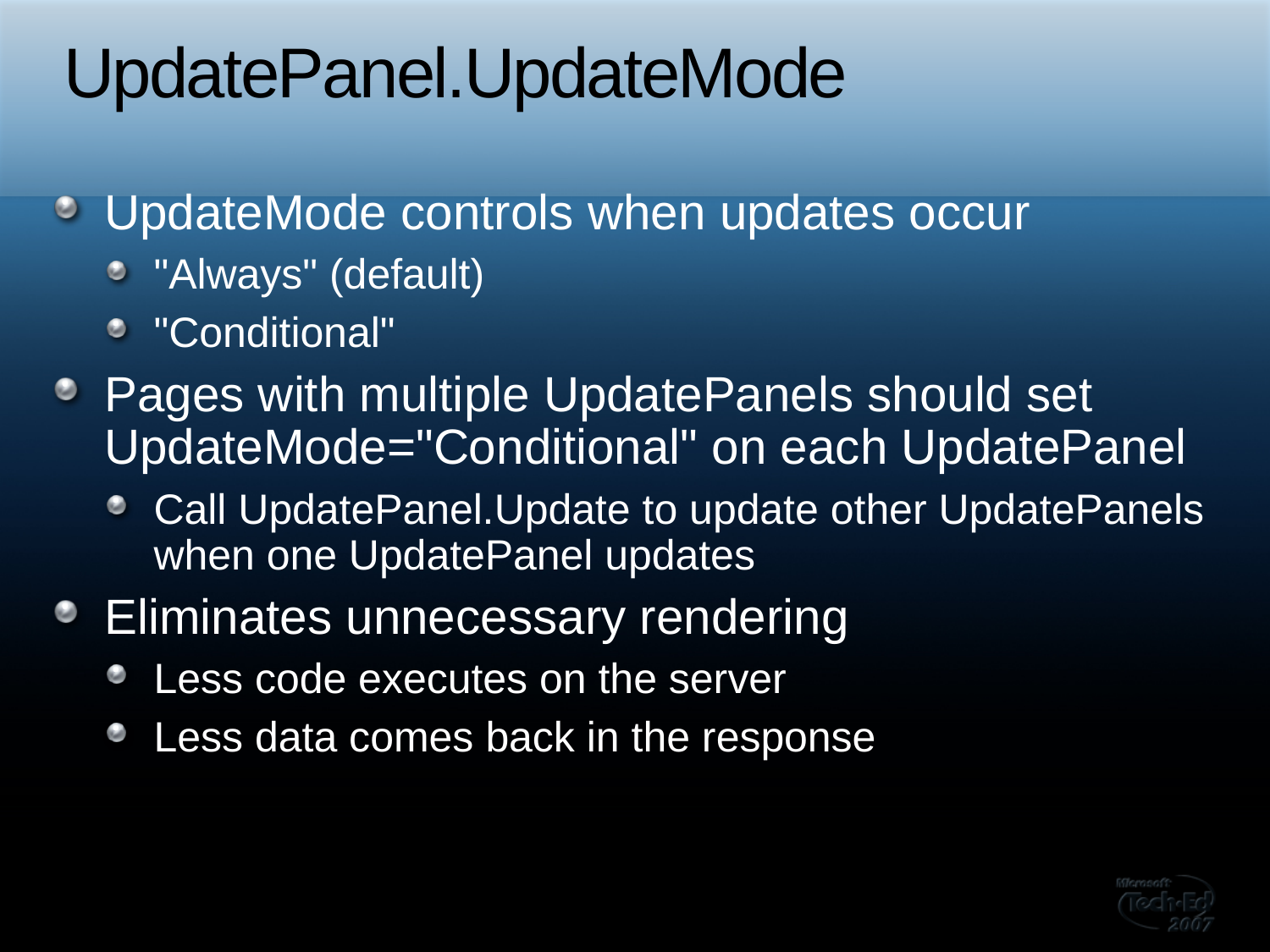

# UpdatePanel.UpdateMode
UpdateMode controls when updates occur
"Always" (default)
"Conditional"
Pages with multiple UpdatePanels should set UpdateMode="Conditional" on each UpdatePanel
Call UpdatePanel.Update to update other UpdatePanels when one UpdatePanel updates
Eliminates unnecessary rendering
Less code executes on the server
Less data comes back in the response